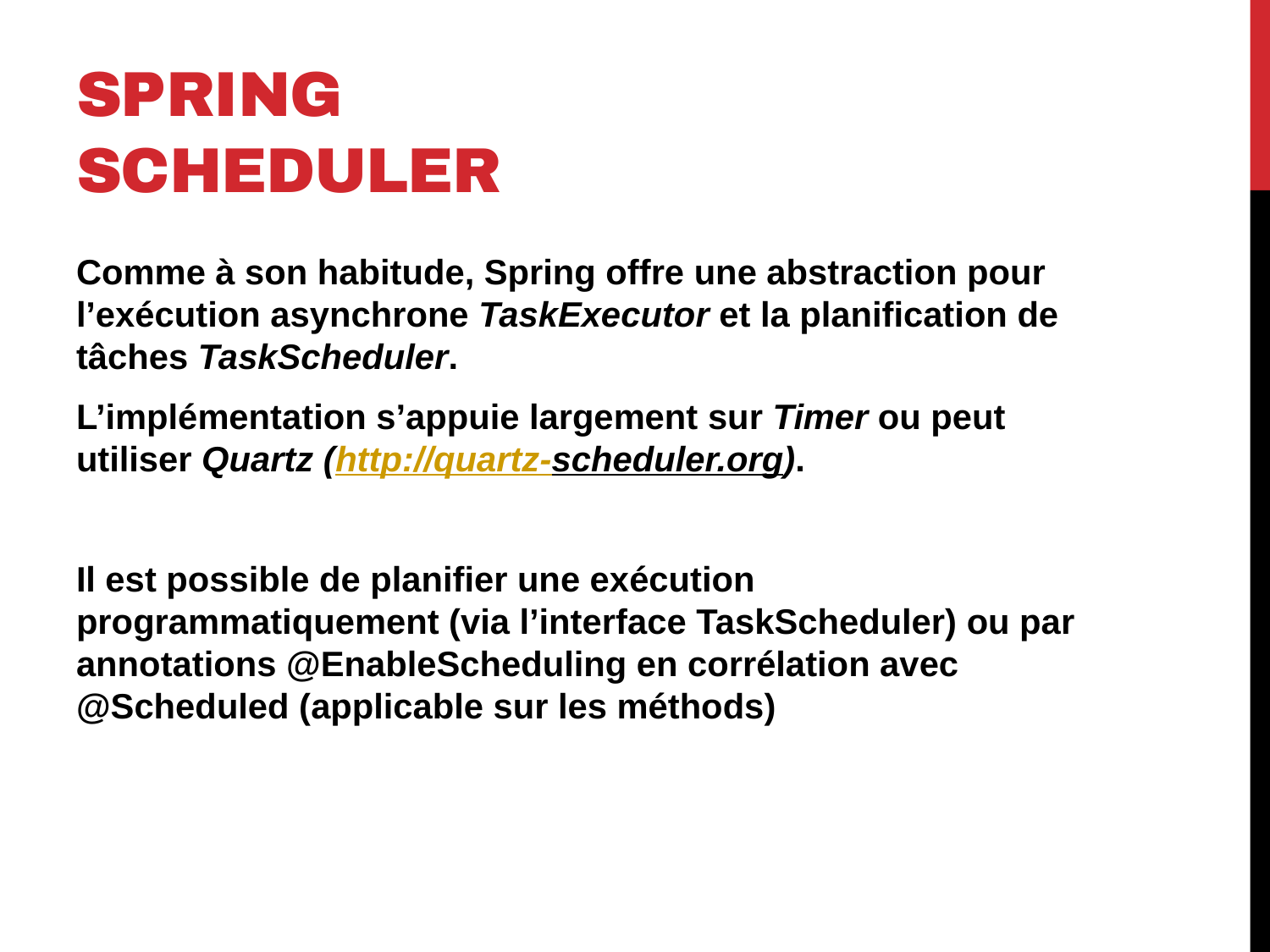

# Spring scheduler
Comme à son habitude, Spring offre une abstraction pour l’exécution asynchrone TaskExecutor et la planification de tâches TaskScheduler.
L’implémentation s’appuie largement sur Timer ou peut utiliser Quartz (http://quartz-scheduler.org).

Il est possible de planifier une exécution programmatiquement (via l’interface TaskScheduler) ou par annotations @EnableScheduling en corrélation avec @Scheduled (applicable sur les méthods)